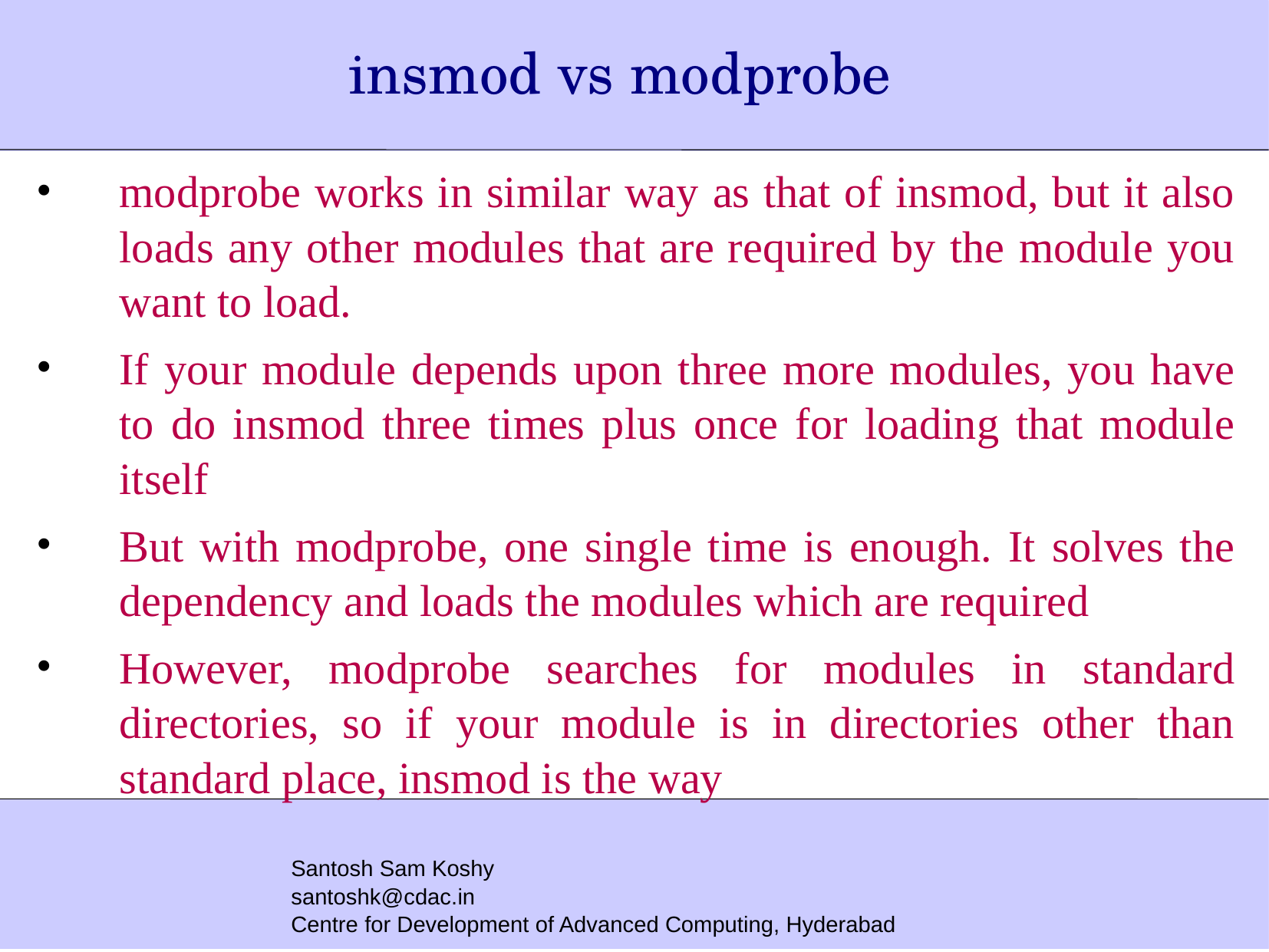

# insmod vs modprobe
modprobe works in similar way as that of insmod, but it also loads any other modules that are required by the module you want to load.
If your module depends upon three more modules, you have to do insmod three times plus once for loading that module itself
But with modprobe, one single time is enough. It solves the dependency and loads the modules which are required
However, modprobe searches for modules in standard directories, so if your module is in directories other than standard place, insmod is the way
Santosh Sam Koshy
santoshk@cdac.in
Centre for Development of Advanced Computing, Hyderabad